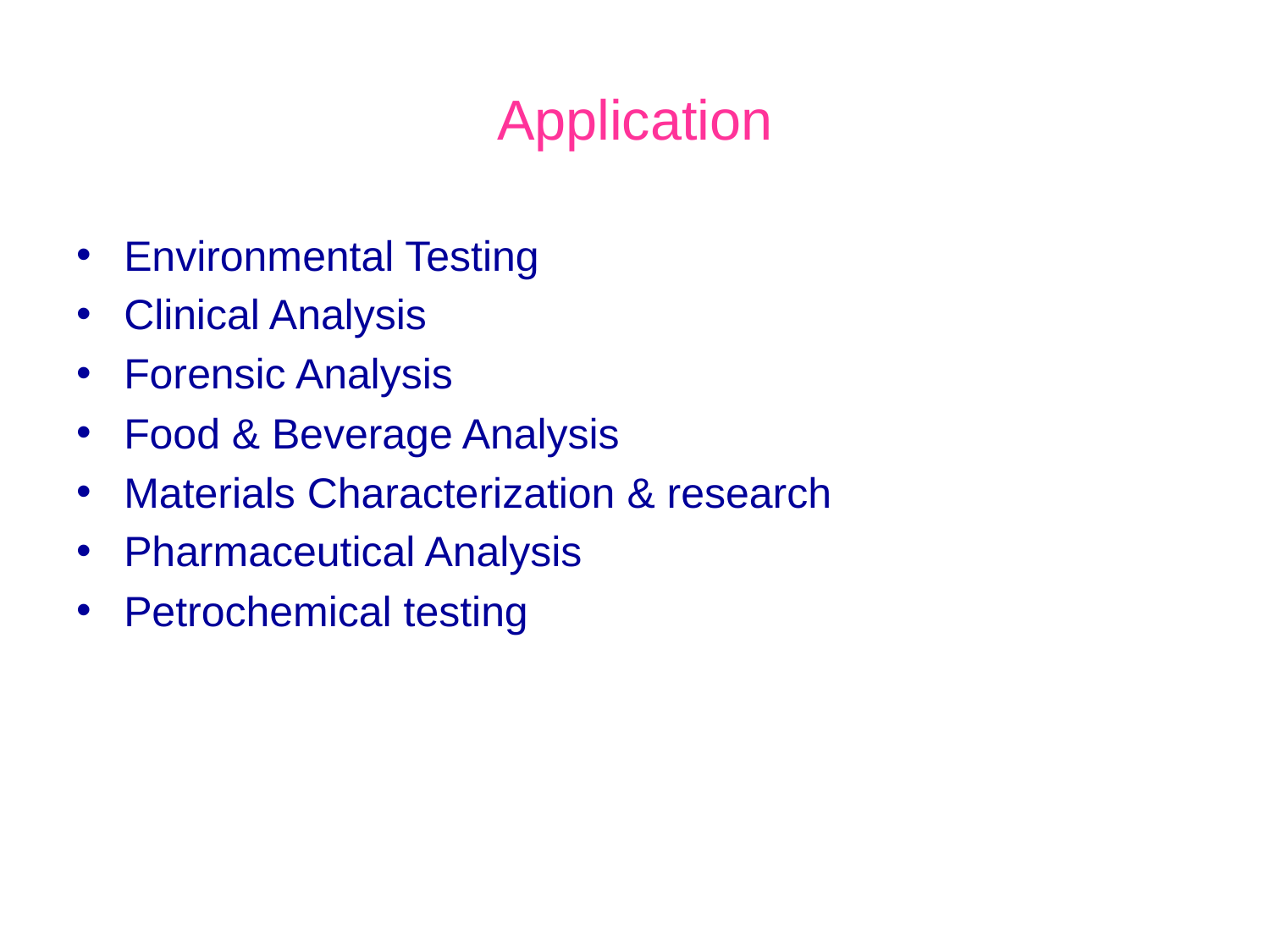

# Application
Environmental Testing
Clinical Analysis
Forensic Analysis
Food & Beverage Analysis
Materials Characterization & research
Pharmaceutical Analysis
Petrochemical testing